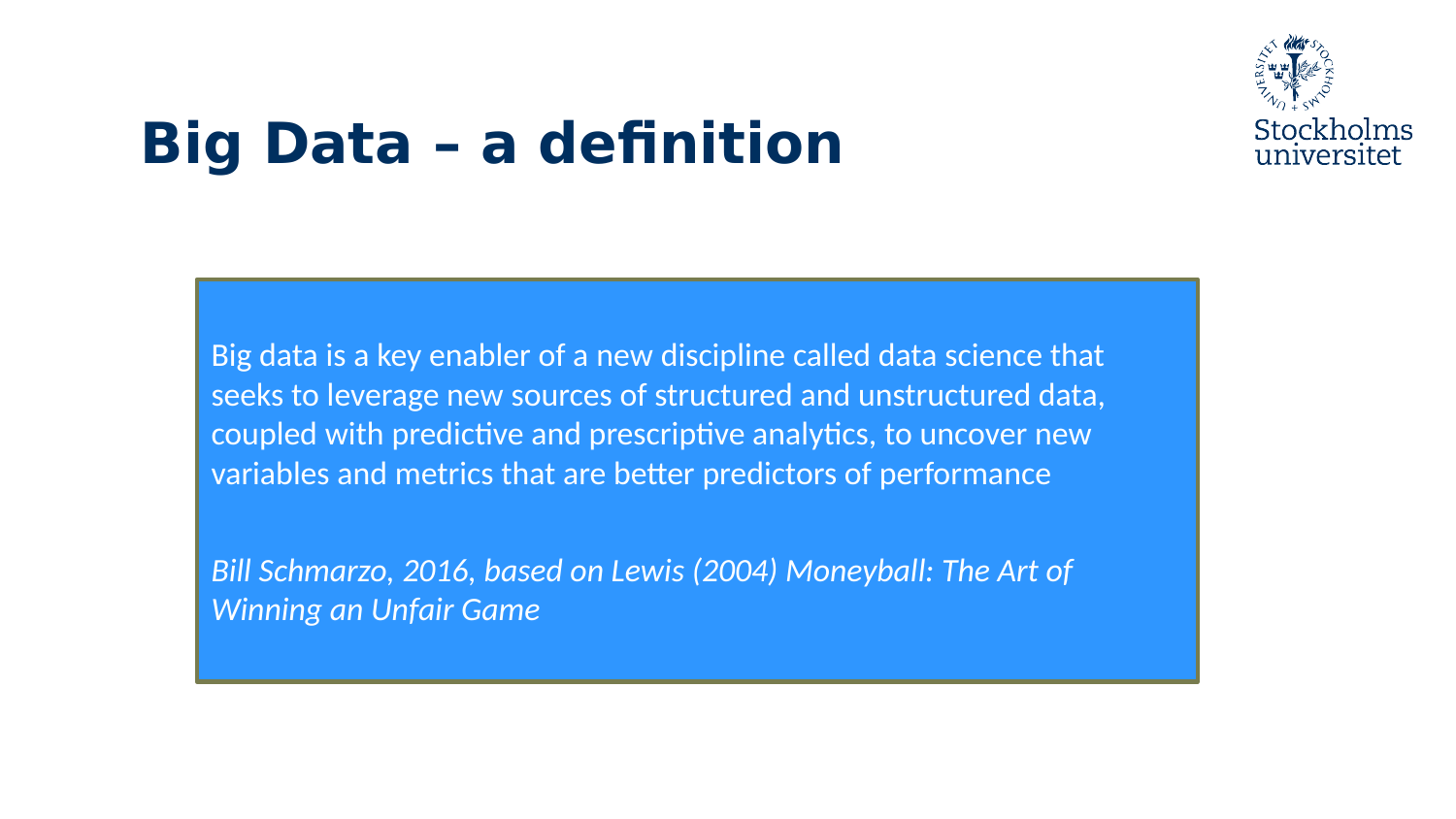

# Big Data – a definition
Big data is a key enabler of a new discipline called data science that seeks to leverage new sources of structured and unstructured data, coupled with predictive and prescriptive analytics, to uncover new variables and metrics that are better predictors of performance

Bill Schmarzo, 2016, based on Lewis (2004) Moneyball: The Art of Winning an Unfair Game